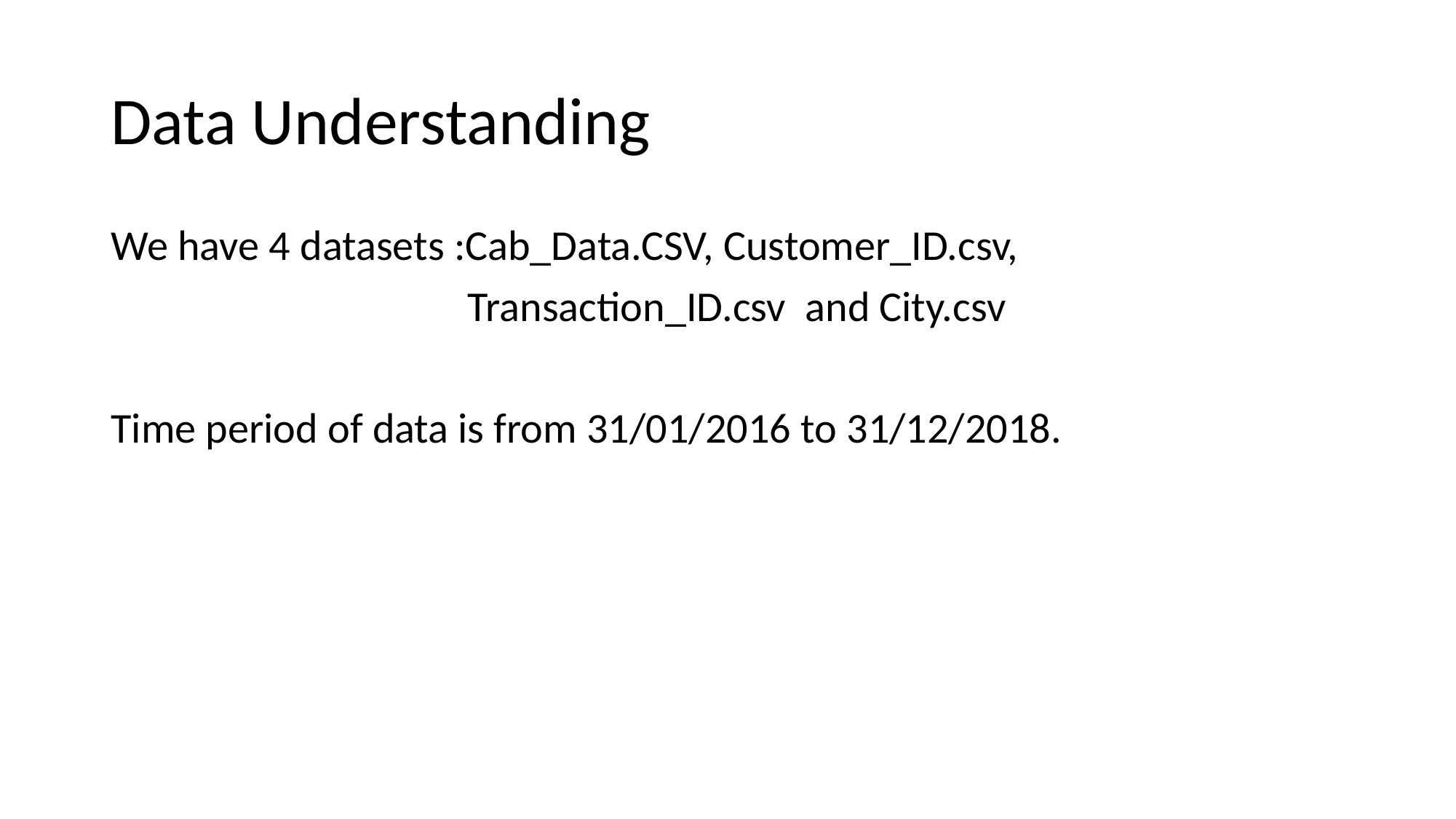

# Data Understanding
We have 4 datasets :Cab_Data.CSV, Customer_ID.csv,
                                     Transaction_ID.csv  and City.csv

Time period of data is from 31/01/2016 to 31/12/2018.